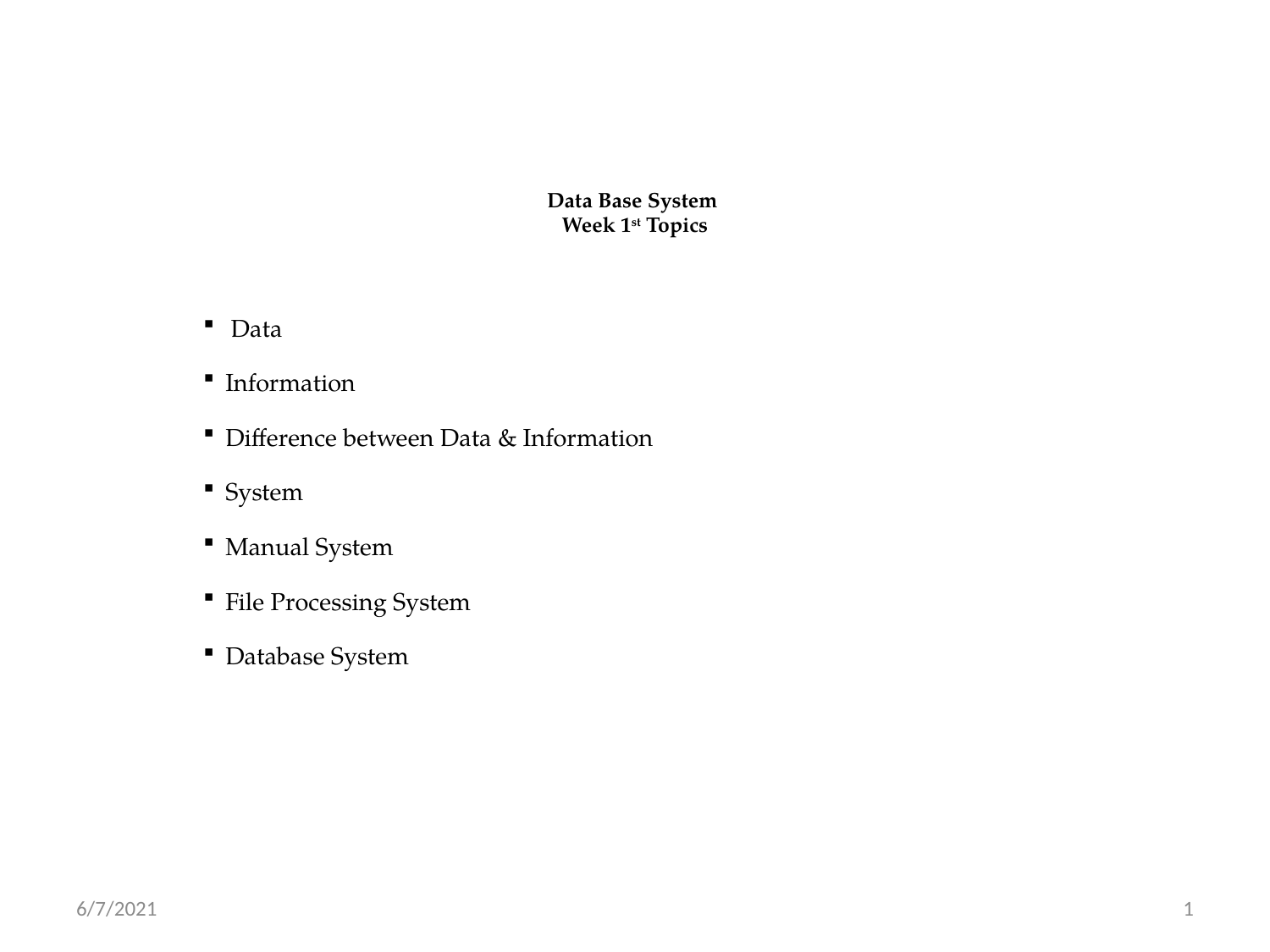

# Data Base System Week 1st Topics
   Data
  Information
  Difference between Data & Information
  System
  Manual System
  File Processing System
  Database System
6/7/2021
1